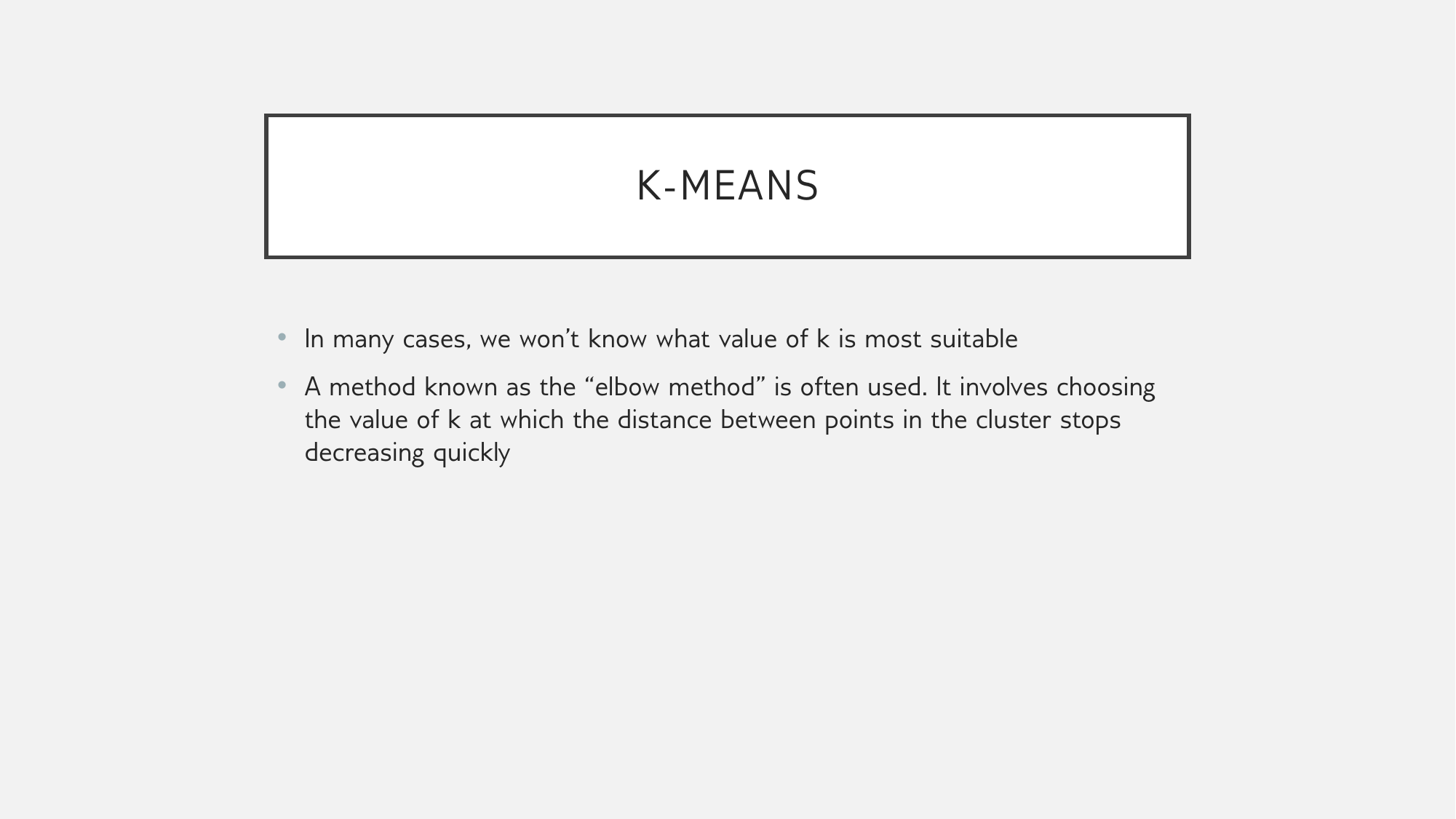

# K-Means
In many cases, we won’t know what value of k is most suitable
A method known as the “elbow method” is often used. It involves choosing the value of k at which the distance between points in the cluster stops decreasing quickly